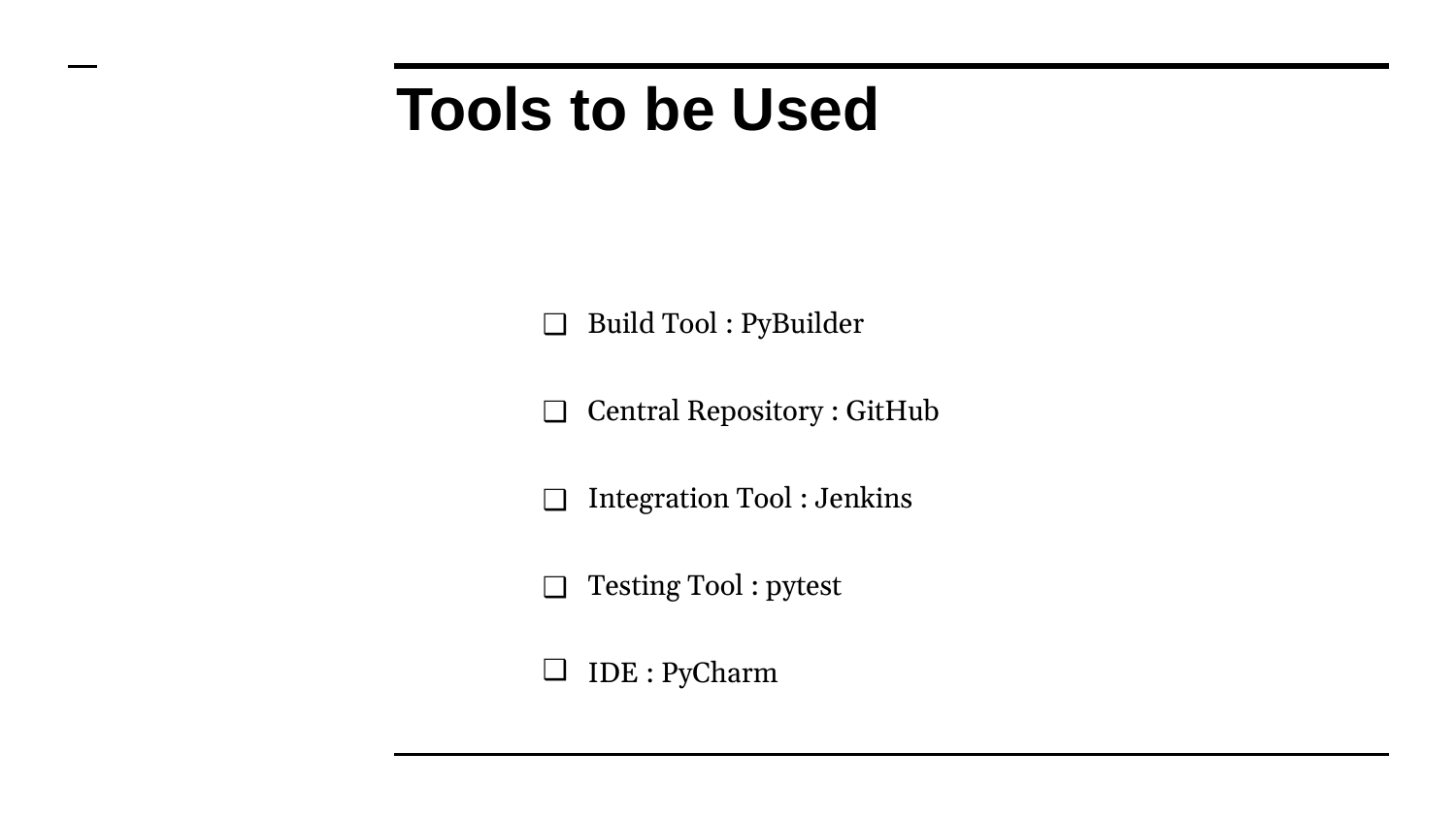

# Tools to be Used

Build Tool : PyBuilder
Central Repository : GitHub
Integration Tool : Jenkins
Testing Tool : pytest
IDE : PyCharm